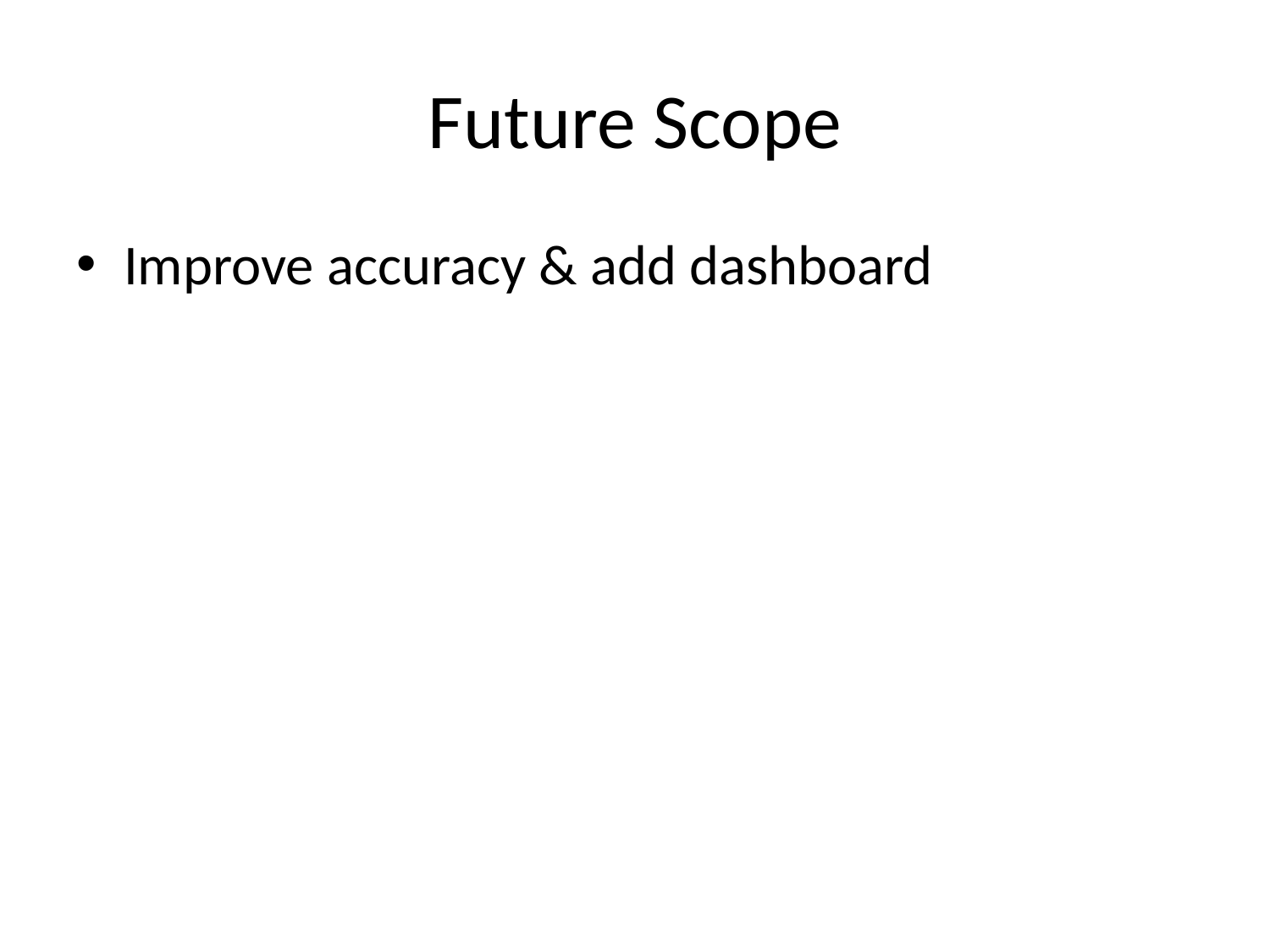

# Future Scope
Improve accuracy & add dashboard